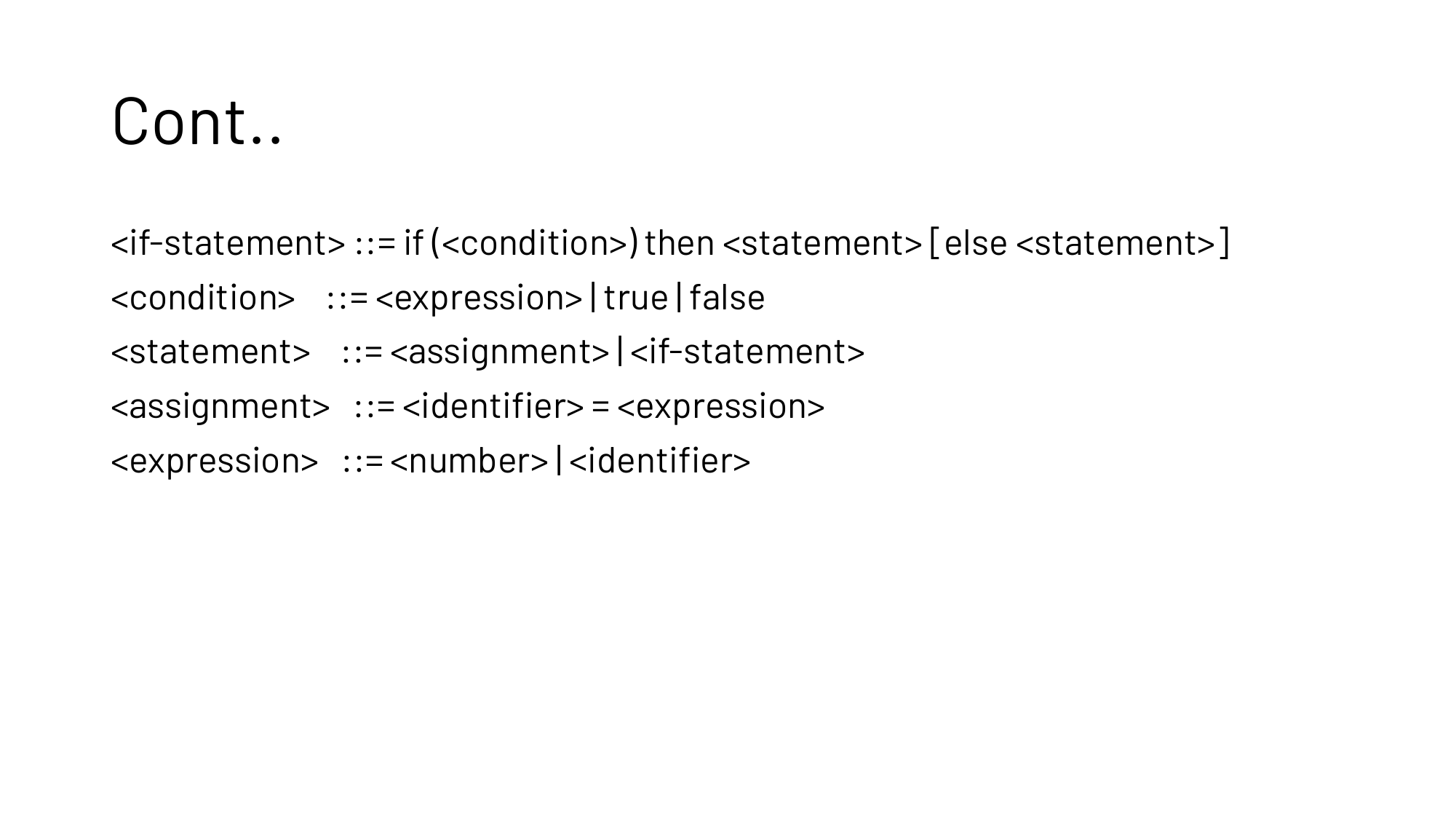

# Cont..
<if-statement> ::= if (<condition>) then <statement> [else <statement>]
<condition>    ::= <expression> | true | false
<statement>    ::= <assignment> | <if-statement>
<assignment>   ::= <identifier> = <expression>
<expression>   ::= <number> | <identifier>